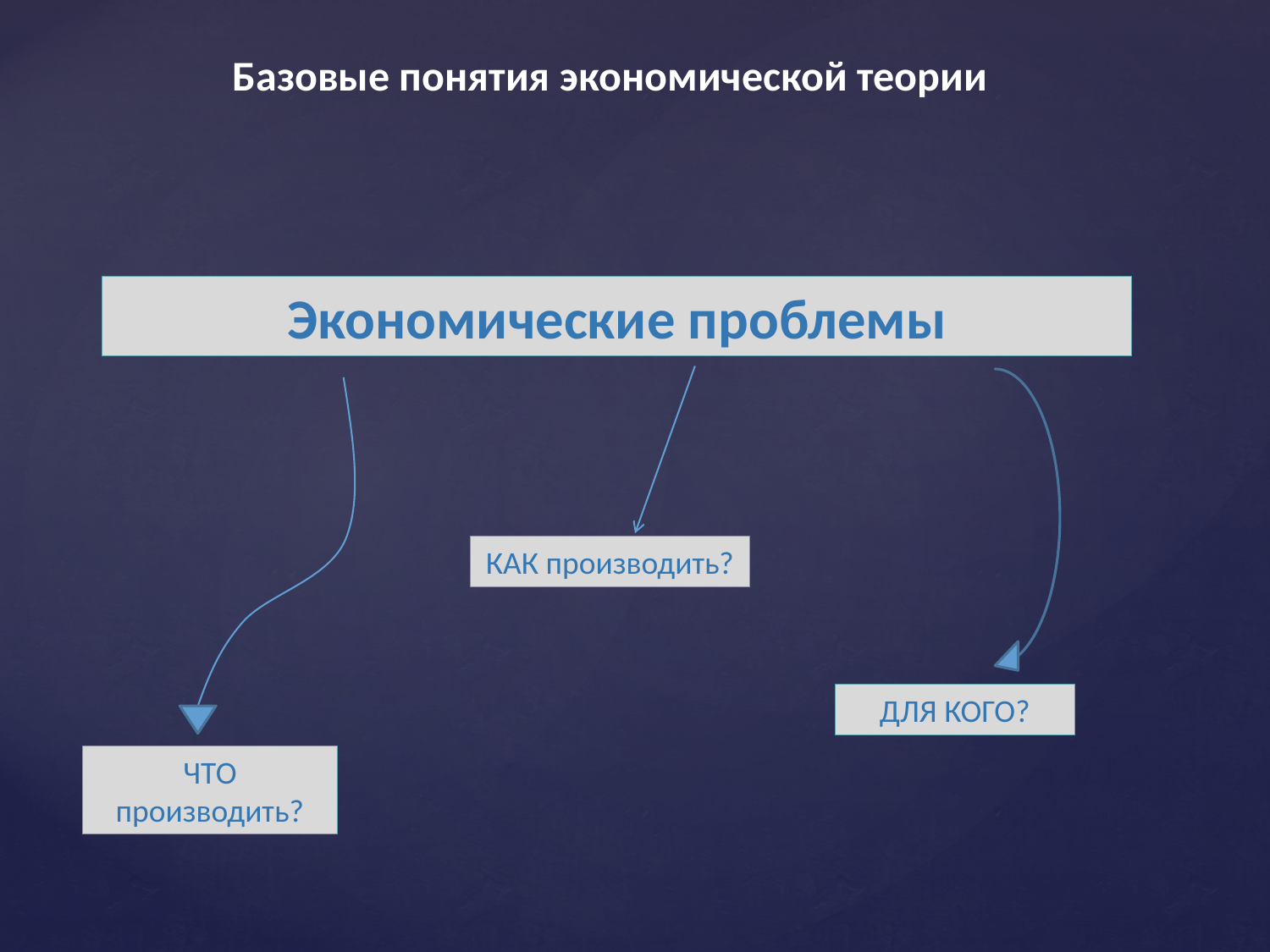

Базовые понятия экономической теории
Экономические проблемы

КАК производить?
ДЛЯ КОГО?

ЧТО производить?